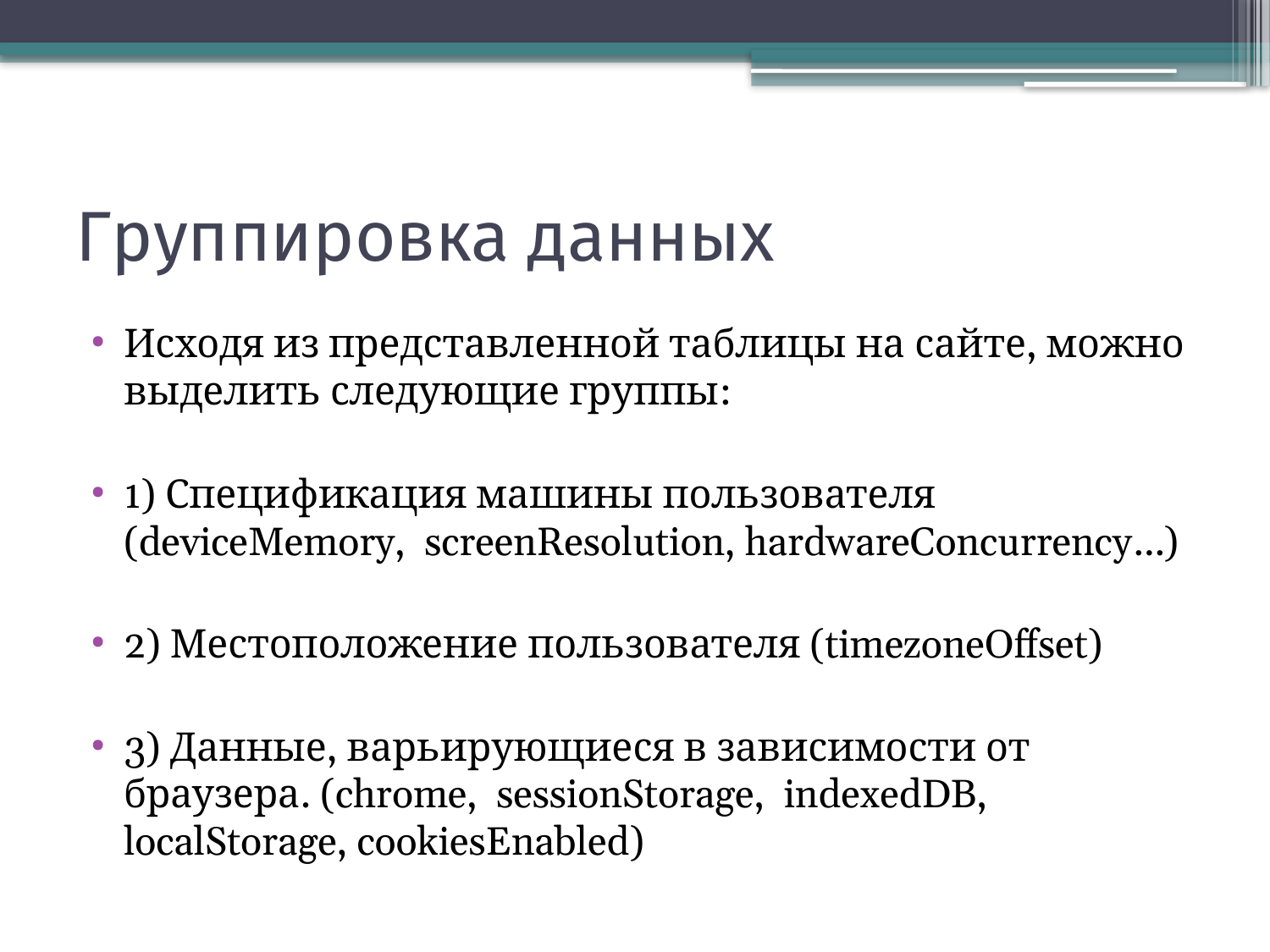

# Группировка данных
Исходя из представленной таблицы на сайте, можно выделить следующие группы:

1) Спецификация машины пользователя (deviceMemory,  screenResolution, hardwareConcurrency…)

2) Местоположение пользователя (timezoneOffset)

3) Данные, варьирующиеся в зависимости от браузера. (chrome,  sessionStorage,  indexedDB, localStorage, cookiesEnabled)